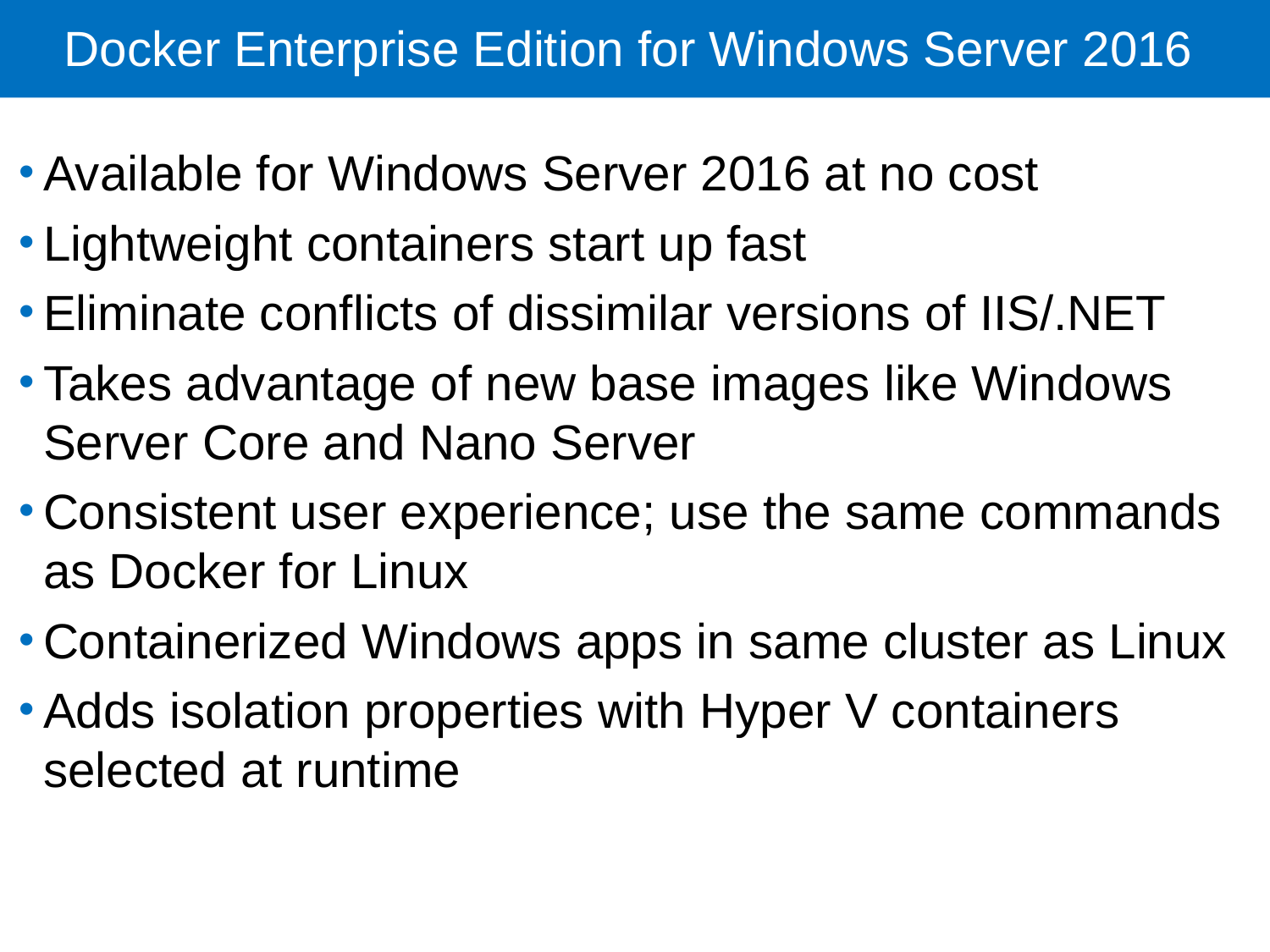

# Docker Enterprise Edition for Windows Server 2016
Available for Windows Server 2016 at no cost
Lightweight containers start up fast
Eliminate conflicts of dissimilar versions of IIS/.NET
Takes advantage of new base images like Windows Server Core and Nano Server
Consistent user experience; use the same commands as Docker for Linux
Containerized Windows apps in same cluster as Linux
Adds isolation properties with Hyper V containers selected at runtime